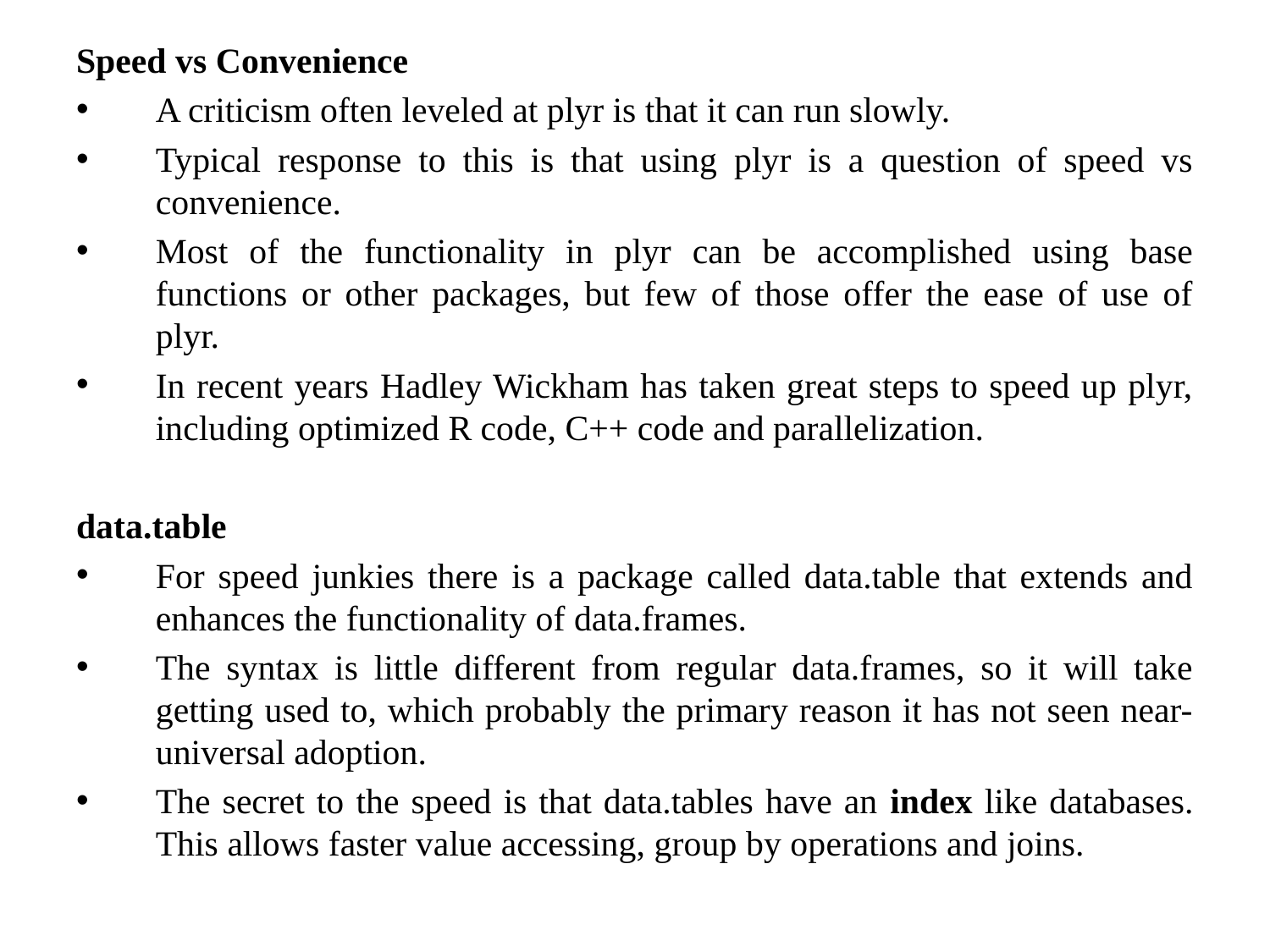

Speed vs Convenience
A criticism often leveled at plyr is that it can run slowly.
Typical response to this is that using plyr is a question of speed vs convenience.
Most of the functionality in plyr can be accomplished using base functions or other packages, but few of those offer the ease of use of plyr.
In recent years Hadley Wickham has taken great steps to speed up plyr, including optimized R code, C++ code and parallelization.

data.table
For speed junkies there is a package called data.table that extends and enhances the functionality of data.frames.
The syntax is little different from regular data.frames, so it will take getting used to, which probably the primary reason it has not seen near-universal adoption.
The secret to the speed is that data.tables have an index like databases. This allows faster value accessing, group by operations and joins.